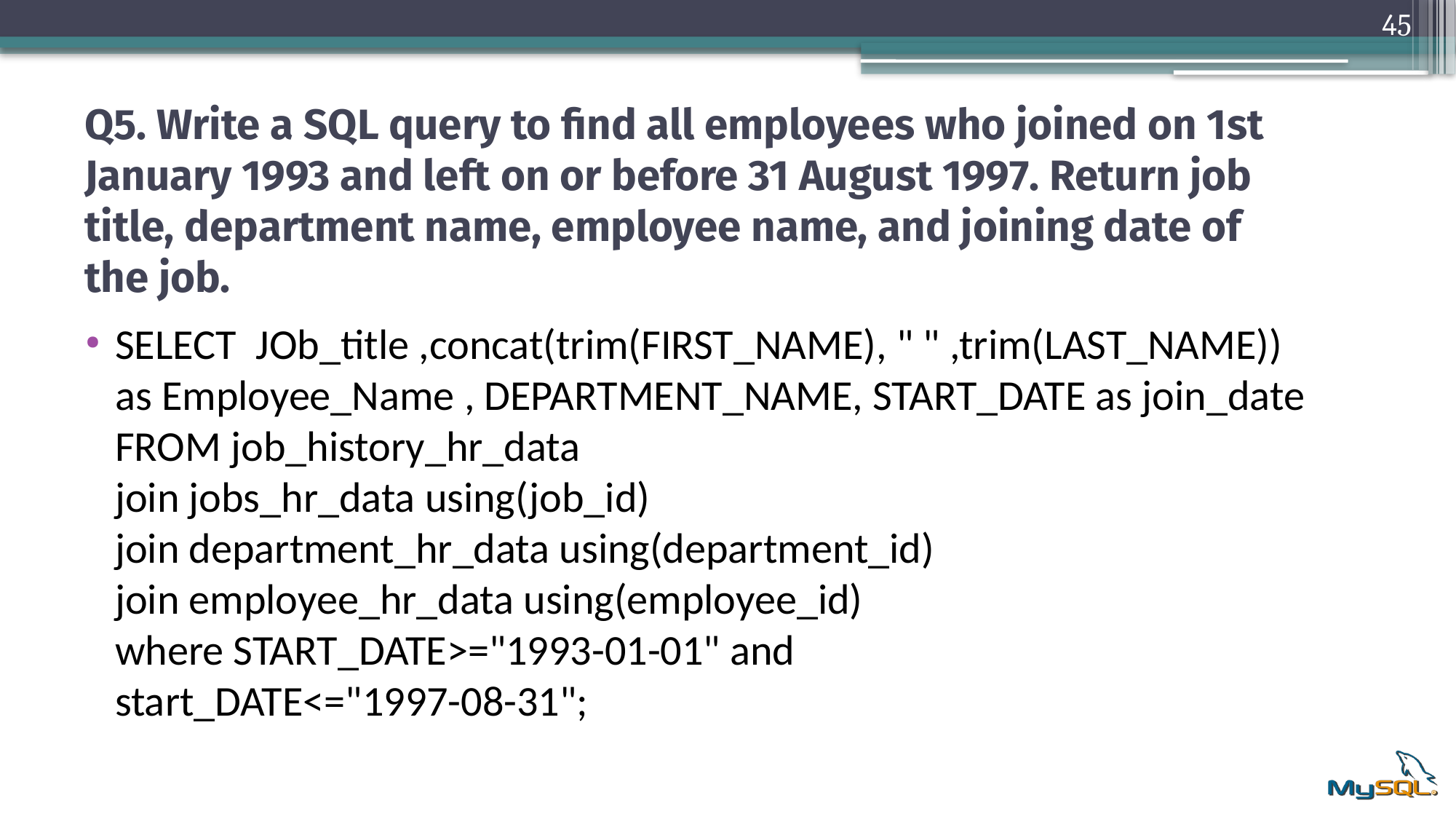

45
# Q5. Write a SQL query to find all employees who joined on 1st January 1993 and left on or before 31 August 1997. Return job title, department name, employee name, and joining date of the job.
SELECT  JOb_title ,concat(trim(FIRST_NAME), " " ,trim(LAST_NAME))
as Employee_Name , DEPARTMENT_NAME, START_DATE as join_date
FROM job_history_hr_data
join jobs_hr_data using(job_id)
join department_hr_data using(department_id)
join employee_hr_data using(employee_id)
where START_DATE>="1993-01-01" and
start_DATE<="1997-08-31";